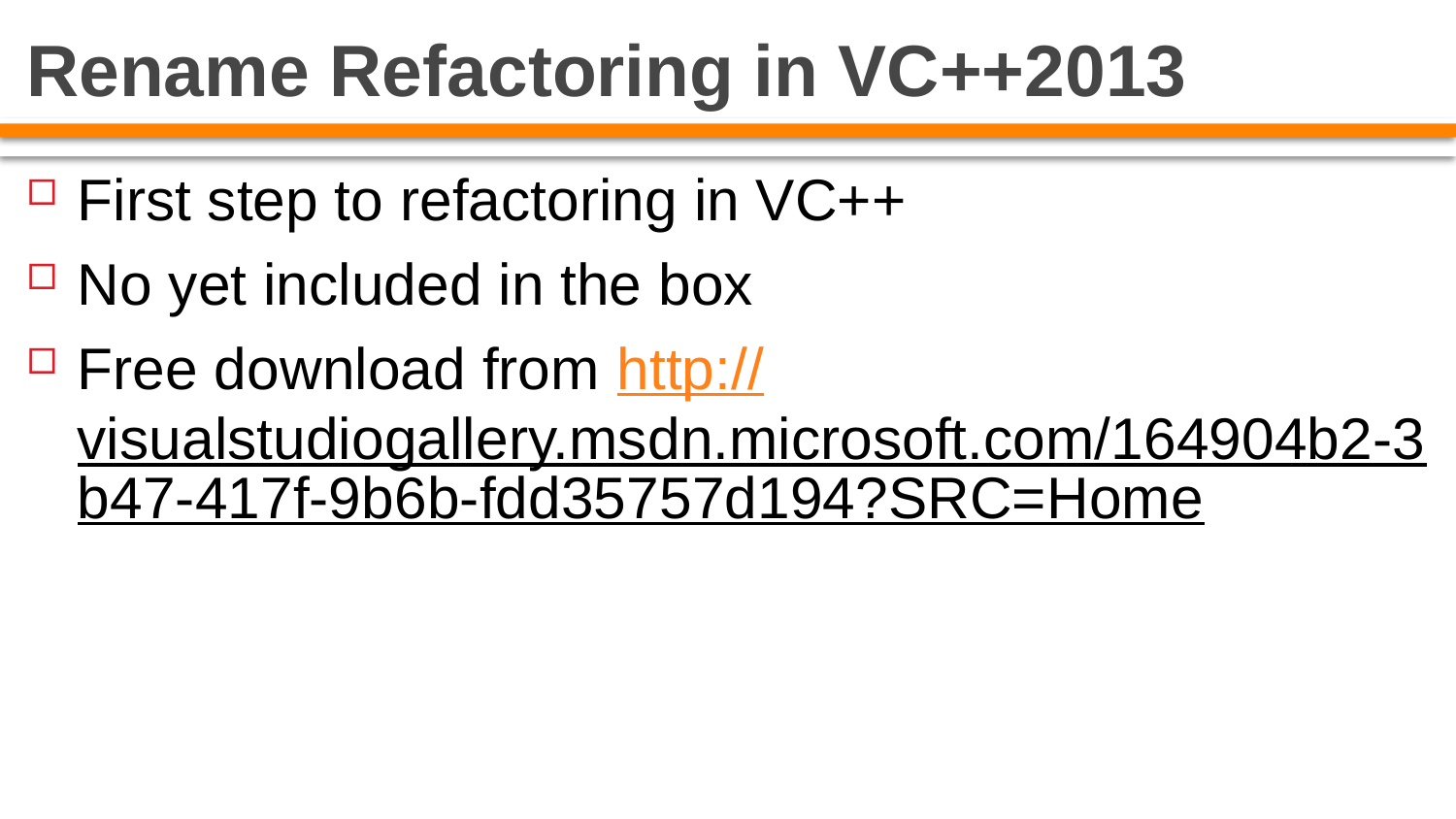

# Rename Refactoring in VC++2013
First step to refactoring in VC++
No yet included in the box
Free download from http://visualstudiogallery.msdn.microsoft.com/164904b2-3b47-417f-9b6b-fdd35757d194?SRC=Home